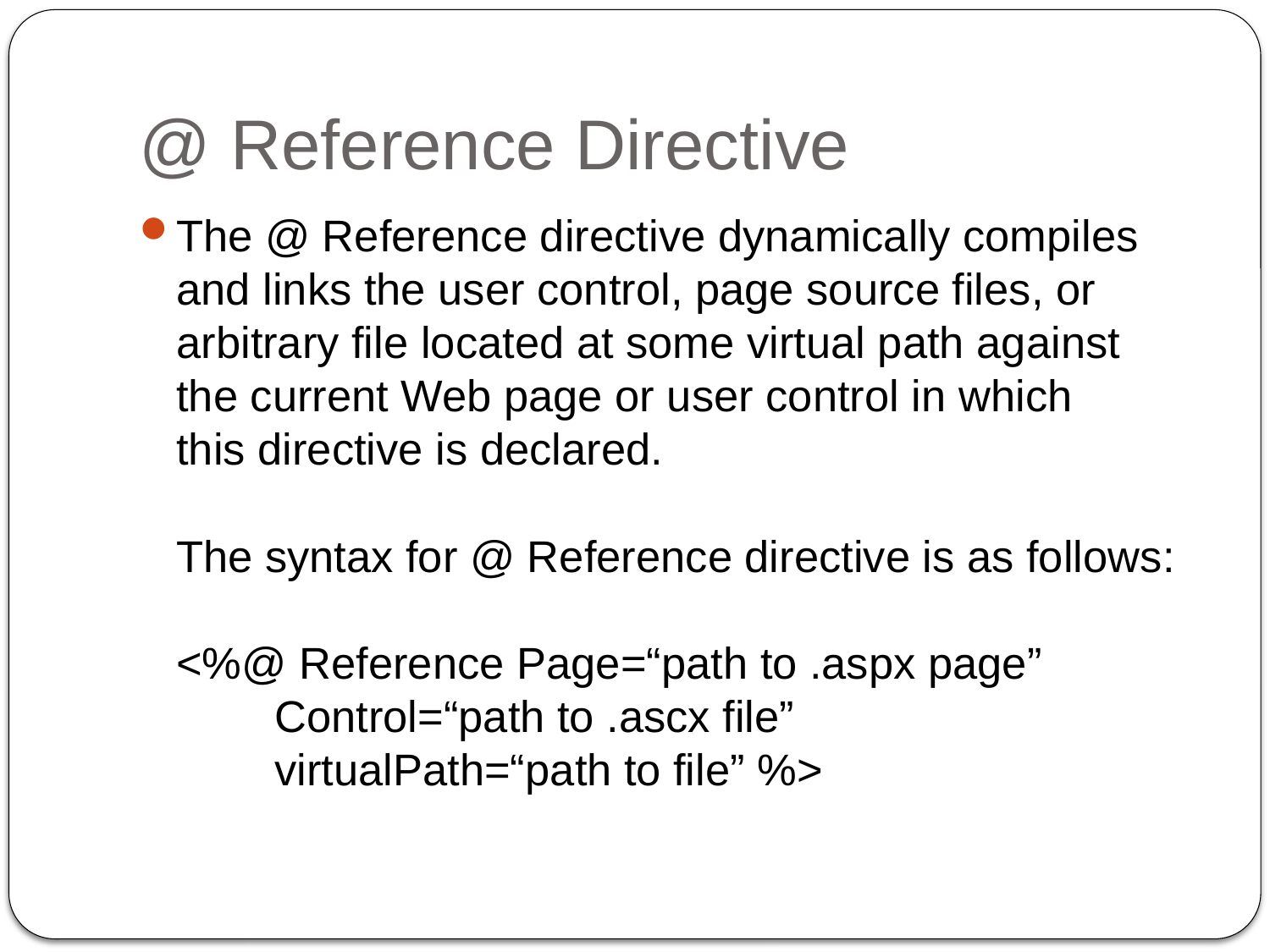

# @ Reference Directive
The @ Reference directive dynamically compiles and links the user control, page source files, or arbitrary file located at some virtual path against the current Web page or user control in which this directive is declared. 
The syntax for @ Reference directive is as follows: 
<%@ Reference Page=“path to .aspx page” 
        Control=“path to .ascx file” 
        virtualPath=“path to file” %>